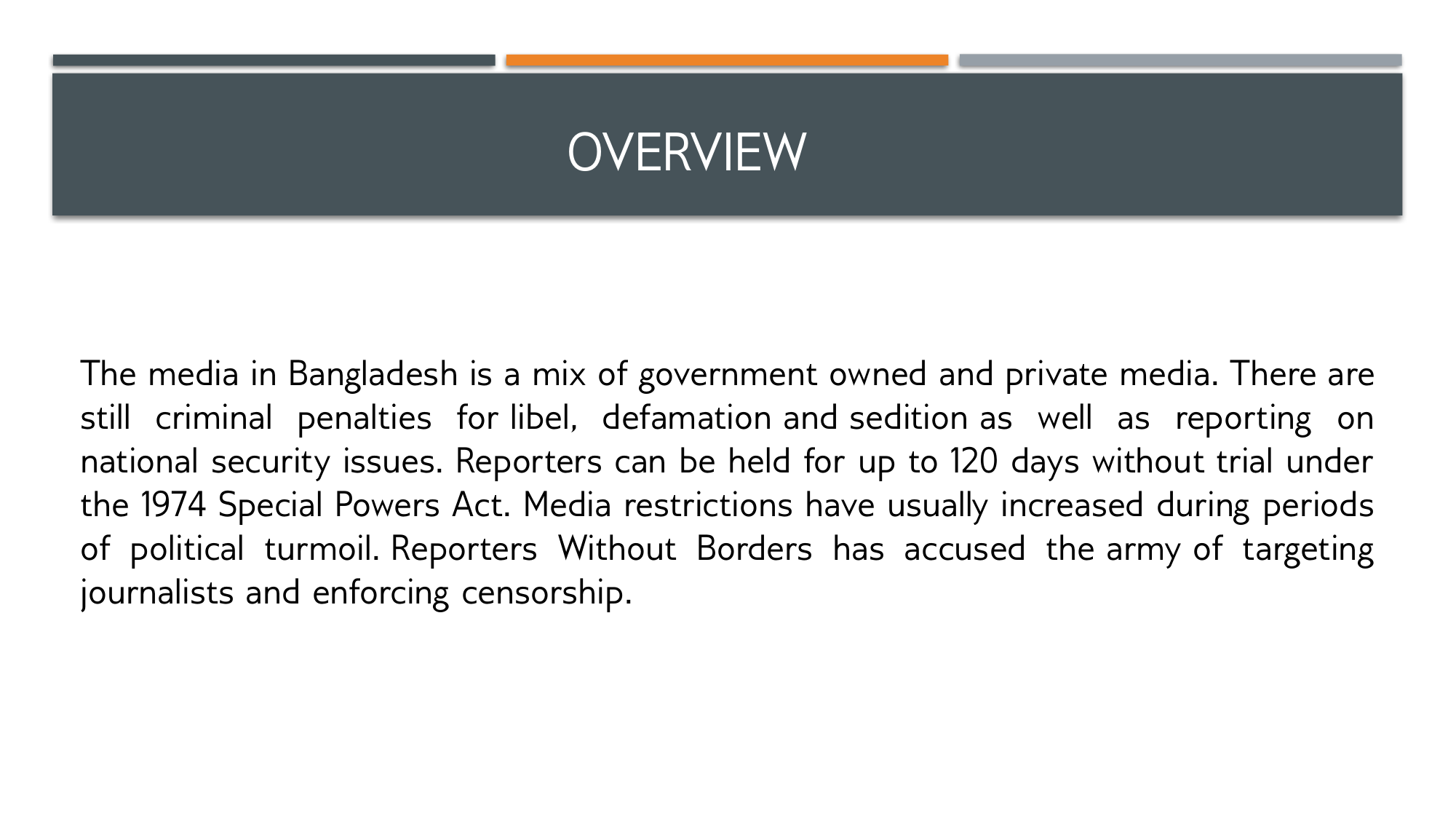

# Overview
The media in Bangladesh is a mix of government owned and private media. There are still criminal penalties for libel, defamation and sedition as well as reporting on national security issues. Reporters can be held for up to 120 days without trial under the 1974 Special Powers Act. Media restrictions have usually increased during periods of political turmoil. Reporters Without Borders has accused the army of targeting journalists and enforcing censorship.